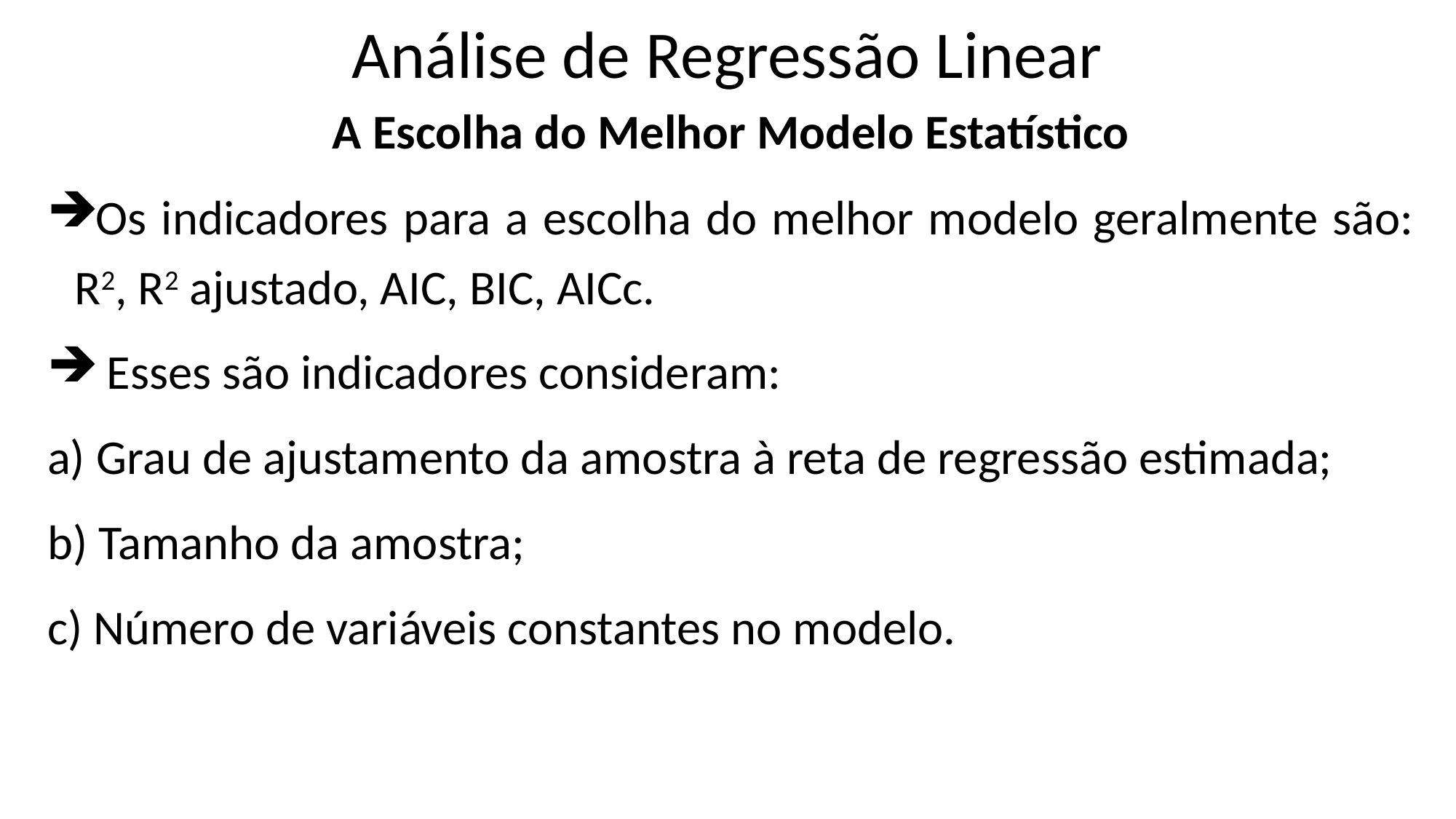

# Análise de Regressão Linear
A Escolha do Melhor Modelo Estatístico
Os indicadores para a escolha do melhor modelo geralmente são: R2, R2 ajustado, AIC, BIC, AICc.
 Esses são indicadores consideram:
a) Grau de ajustamento da amostra à reta de regressão estimada;
b) Tamanho da amostra;
c) Número de variáveis constantes no modelo.